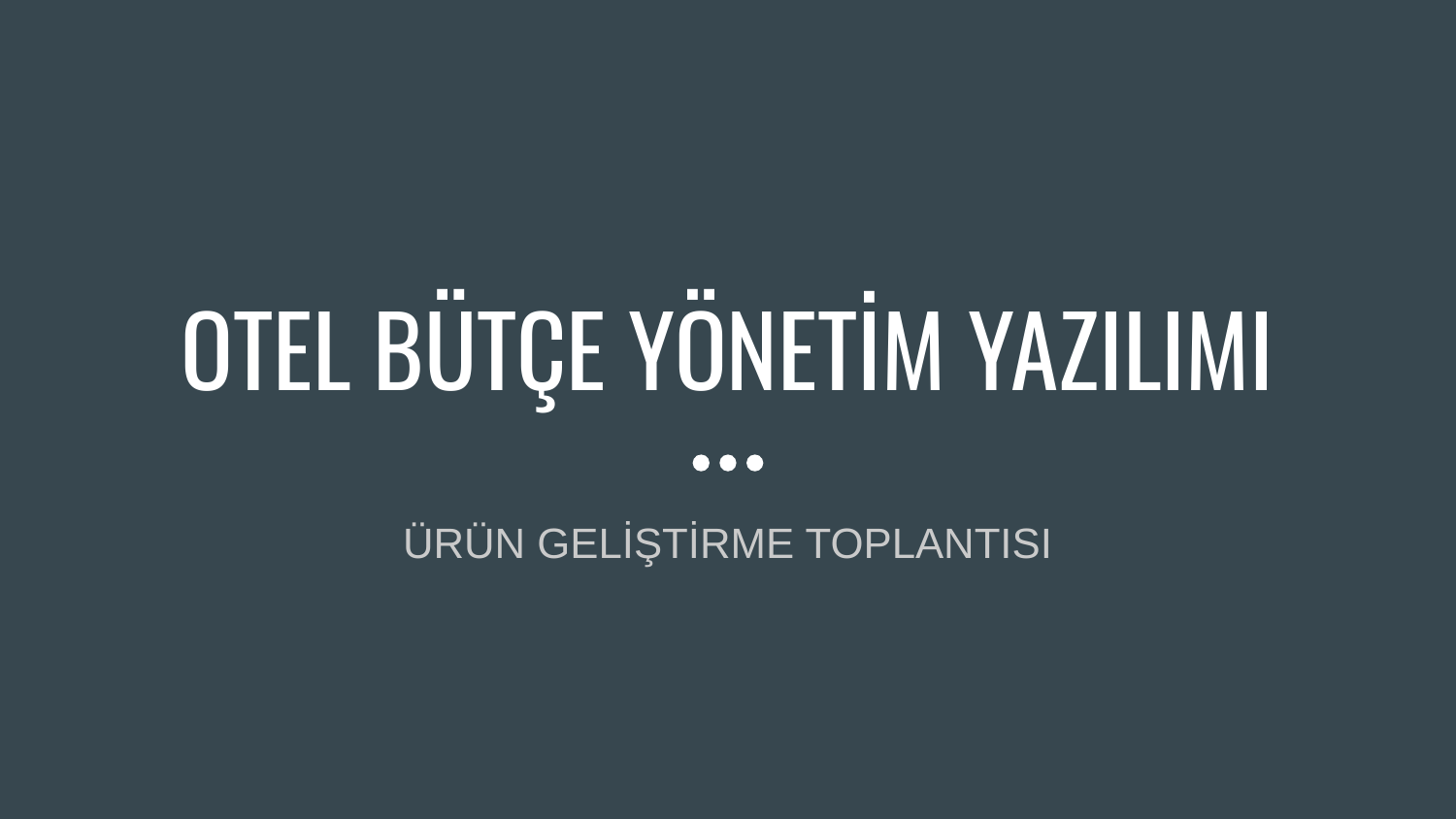

# OTEL BÜTÇE YÖNETİM YAZILIMI
ÜRÜN GELİŞTİRME TOPLANTISI